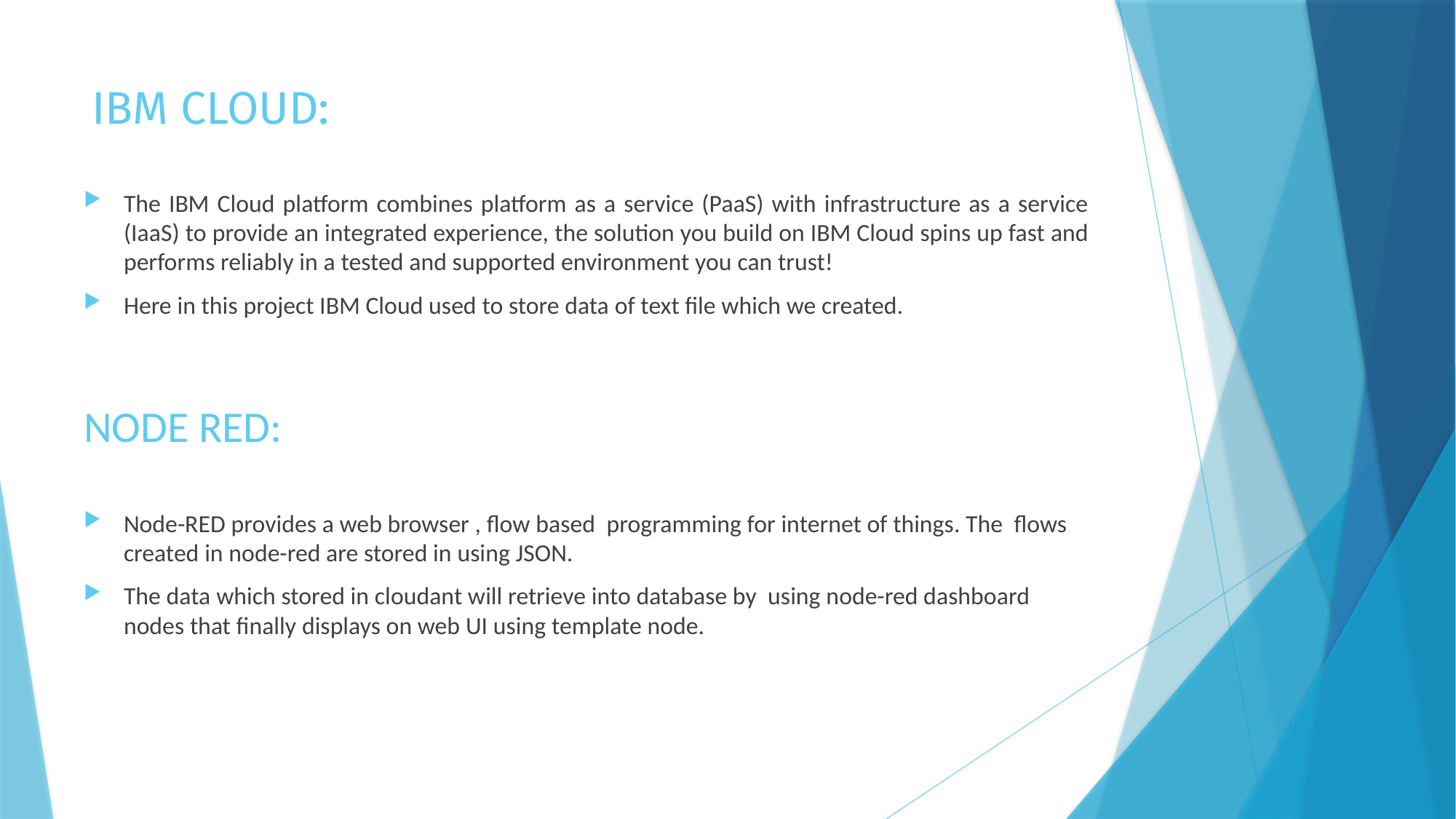

# IBM CLOUD:

The IBM Cloud platform combines platform as a service (PaaS) with infrastructure as a service (IaaS) to provide an integrated experience, the solution you build on IBM Cloud spins up fast and performs reliably in a tested and supported environment you can trust!
Here in this project IBM Cloud used to store data of text file which we created.

NODE RED:

Node-RED provides a web browser , flow based  programming for internet of things. The  flows created in node-red are stored in using JSON.
The data which stored in cloudant will retrieve into database by  using node-red dashboard nodes that finally displays on web UI using template node.